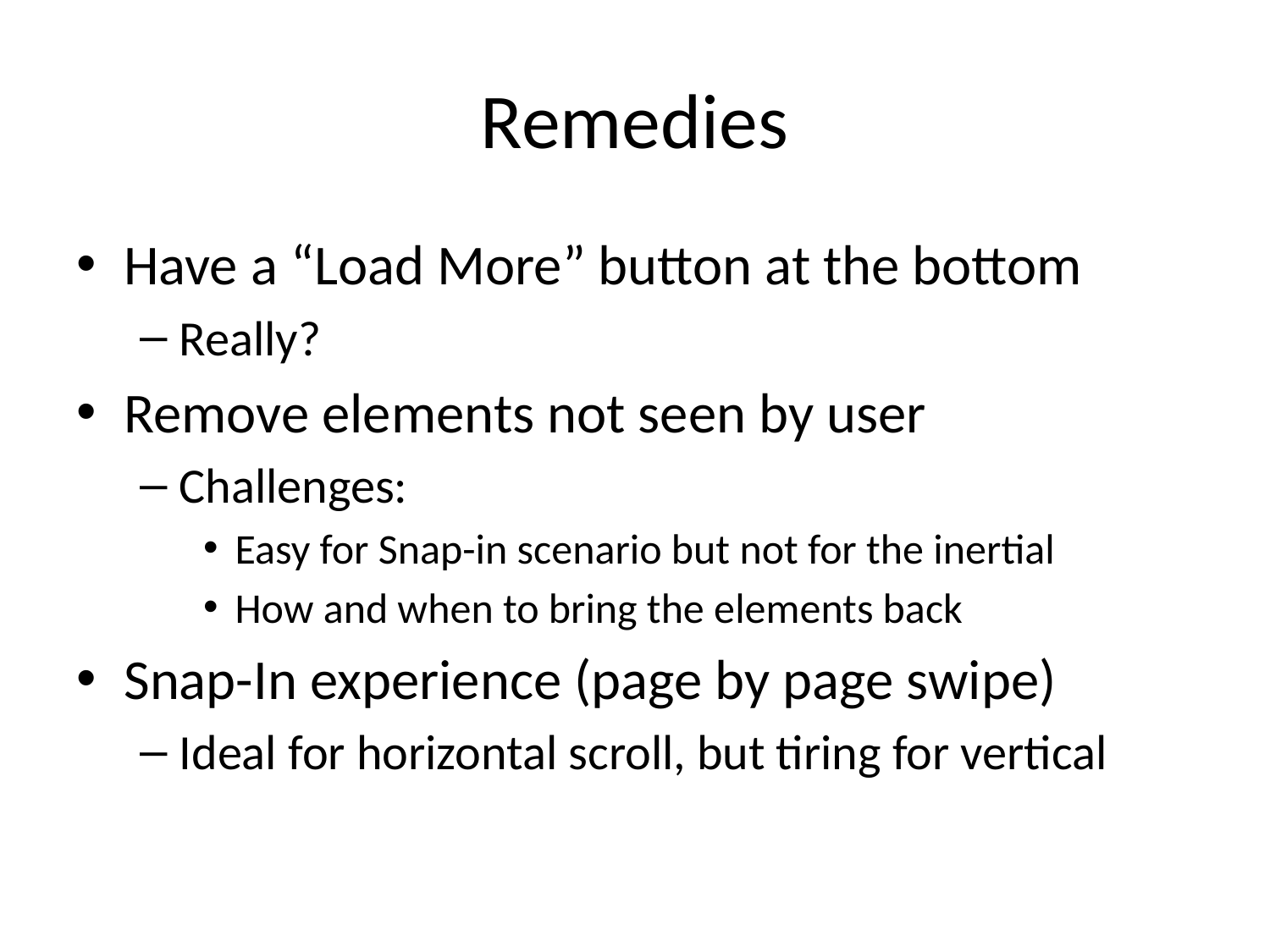

# Remedies
Have a “Load More” button at the bottom
Really?
Remove elements not seen by user
Challenges:
Easy for Snap-in scenario but not for the inertial
How and when to bring the elements back
Snap-In experience (page by page swipe)
Ideal for horizontal scroll, but tiring for vertical